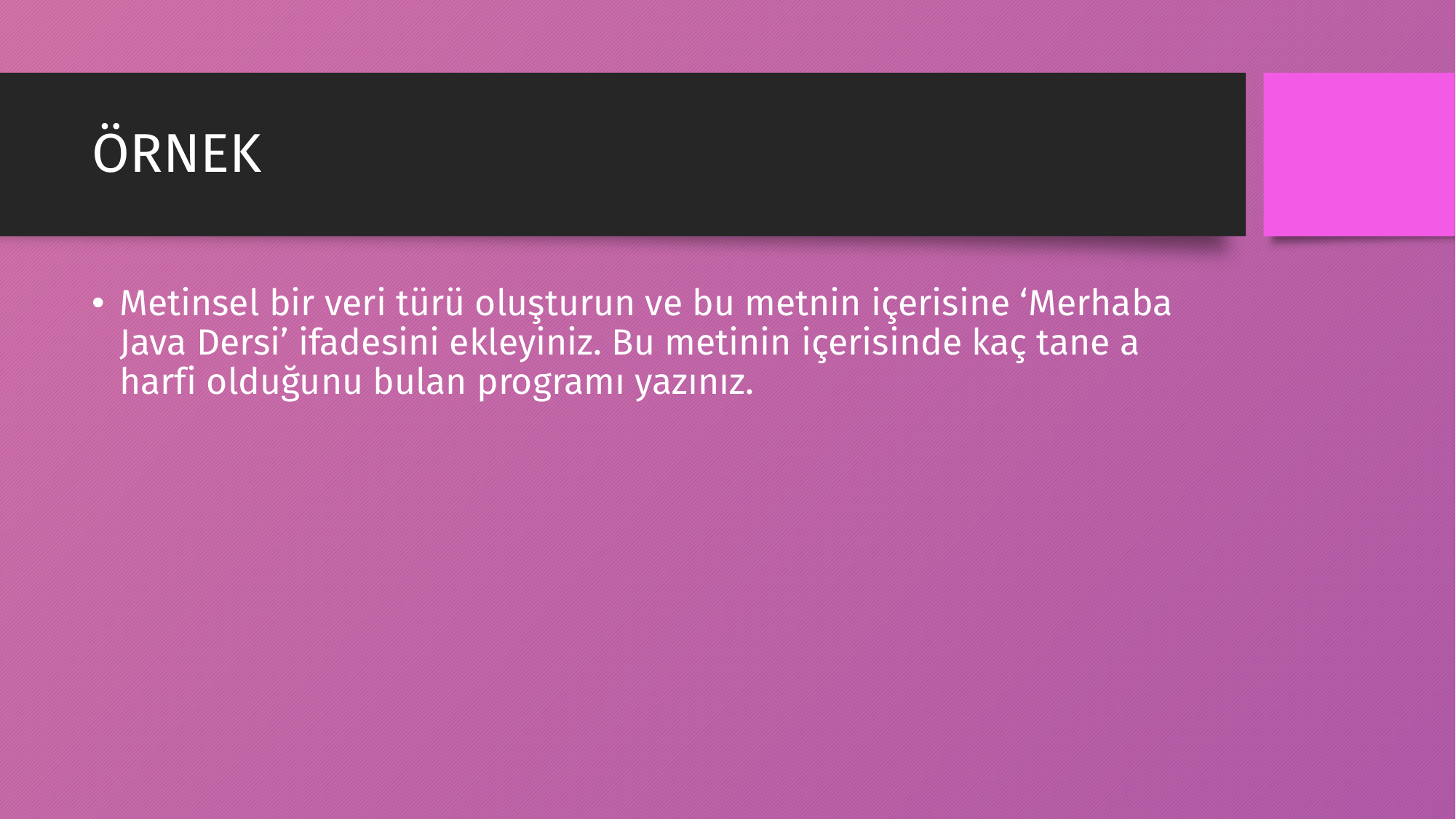

# ÖRNEK
Metinsel bir veri türü oluşturun ve bu metnin içerisine ‘Merhaba Java Dersi’ ifadesini ekleyiniz. Bu metinin içerisinde kaç tane a harfi olduğunu bulan programı yazınız.